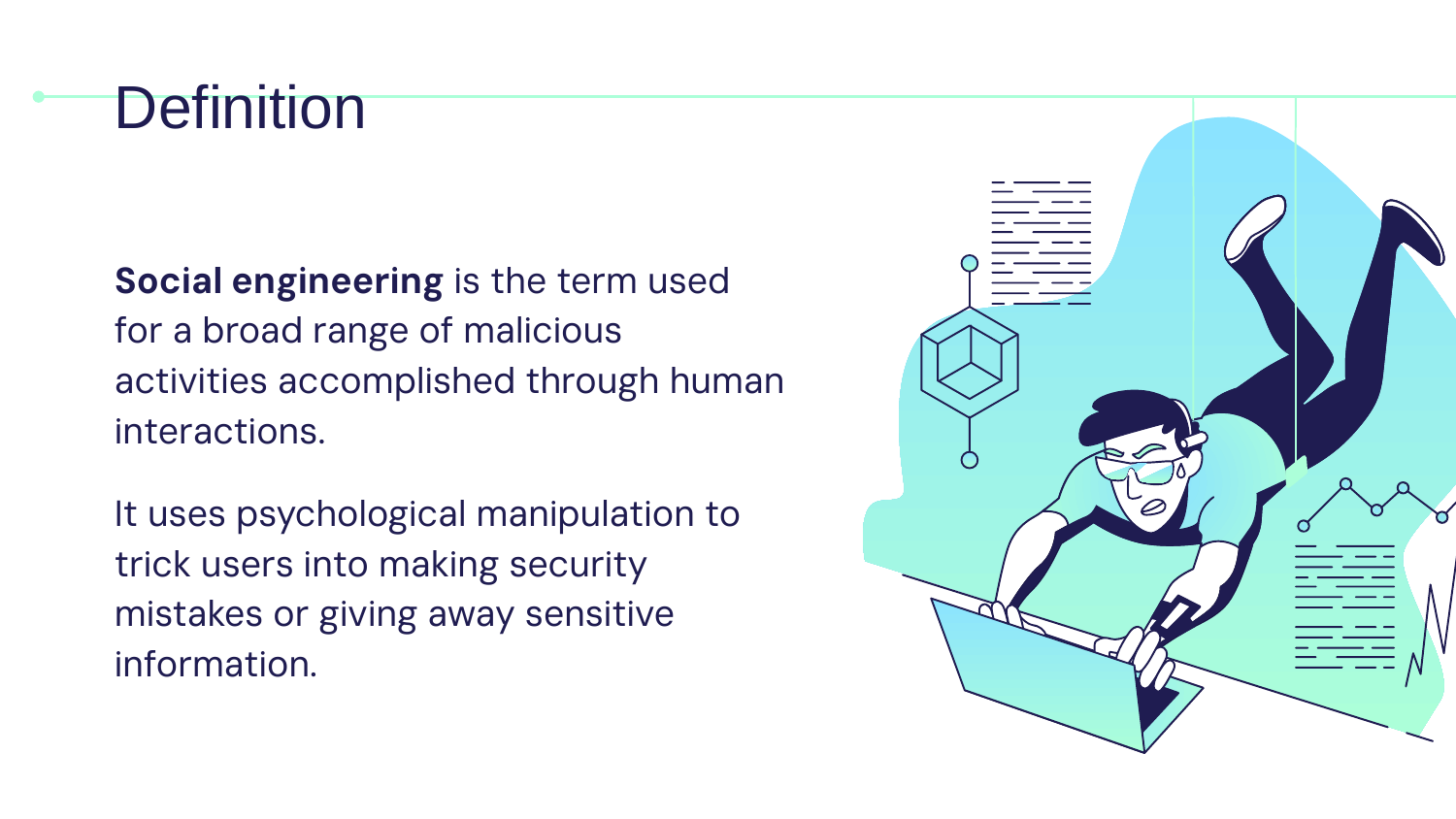

# Definition

Social engineering is the term used for a broad range of malicious activities accomplished through human interactions.
It uses psychological manipulation to trick users into making security mistakes or giving away sensitive information.